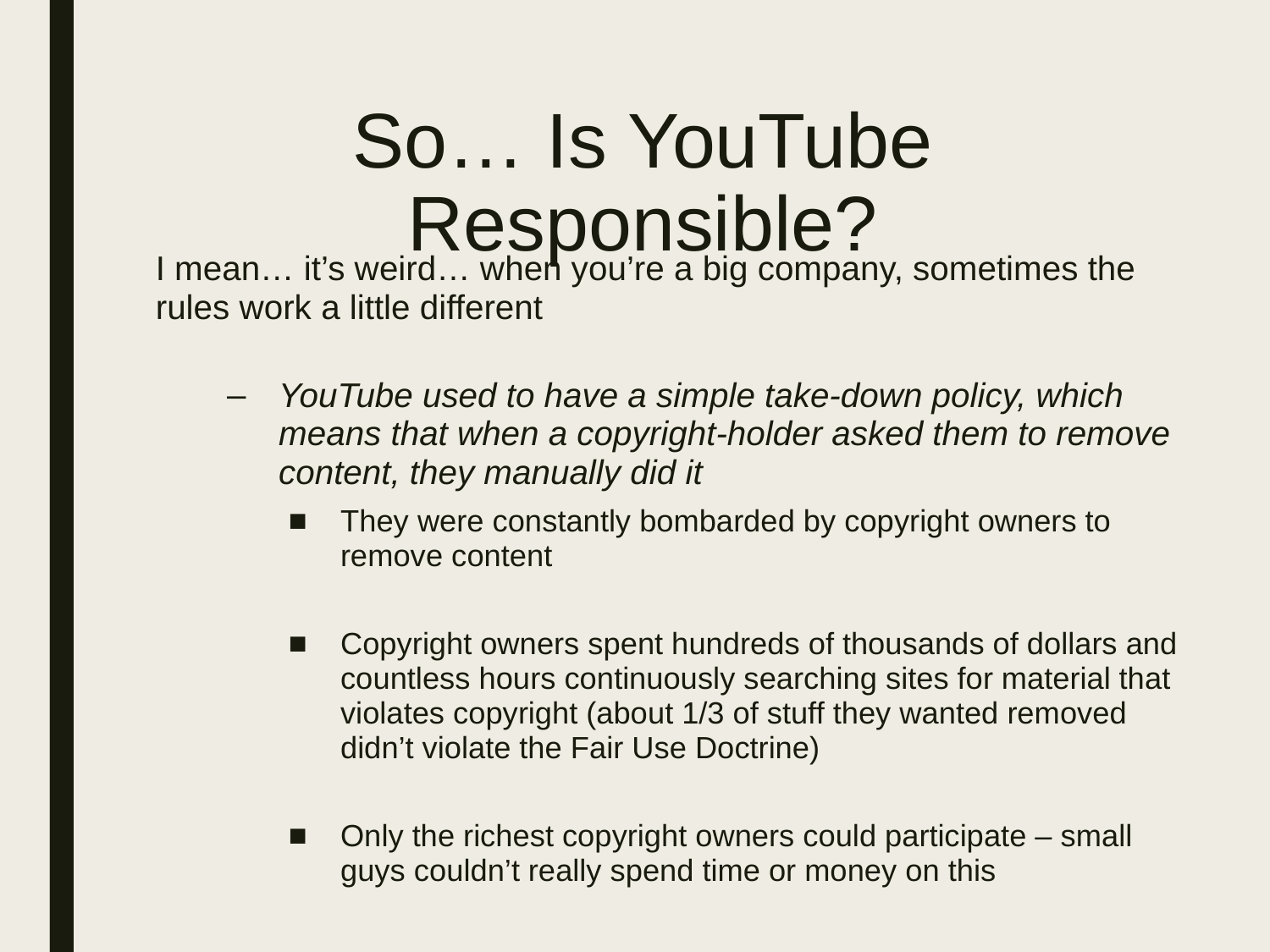

# So… Is YouTube Responsible?
I mean… it’s weird… when you’re a big company, sometimes the rules work a little different

YouTube used to have a simple take-down policy, which means that when a copyright-holder asked them to remove content, they manually did it
They were constantly bombarded by copyright owners to remove content

Copyright owners spent hundreds of thousands of dollars and countless hours continuously searching sites for material that violates copyright (about 1/3 of stuff they wanted removed didn’t violate the Fair Use Doctrine)

Only the richest copyright owners could participate – small guys couldn’t really spend time or money on this